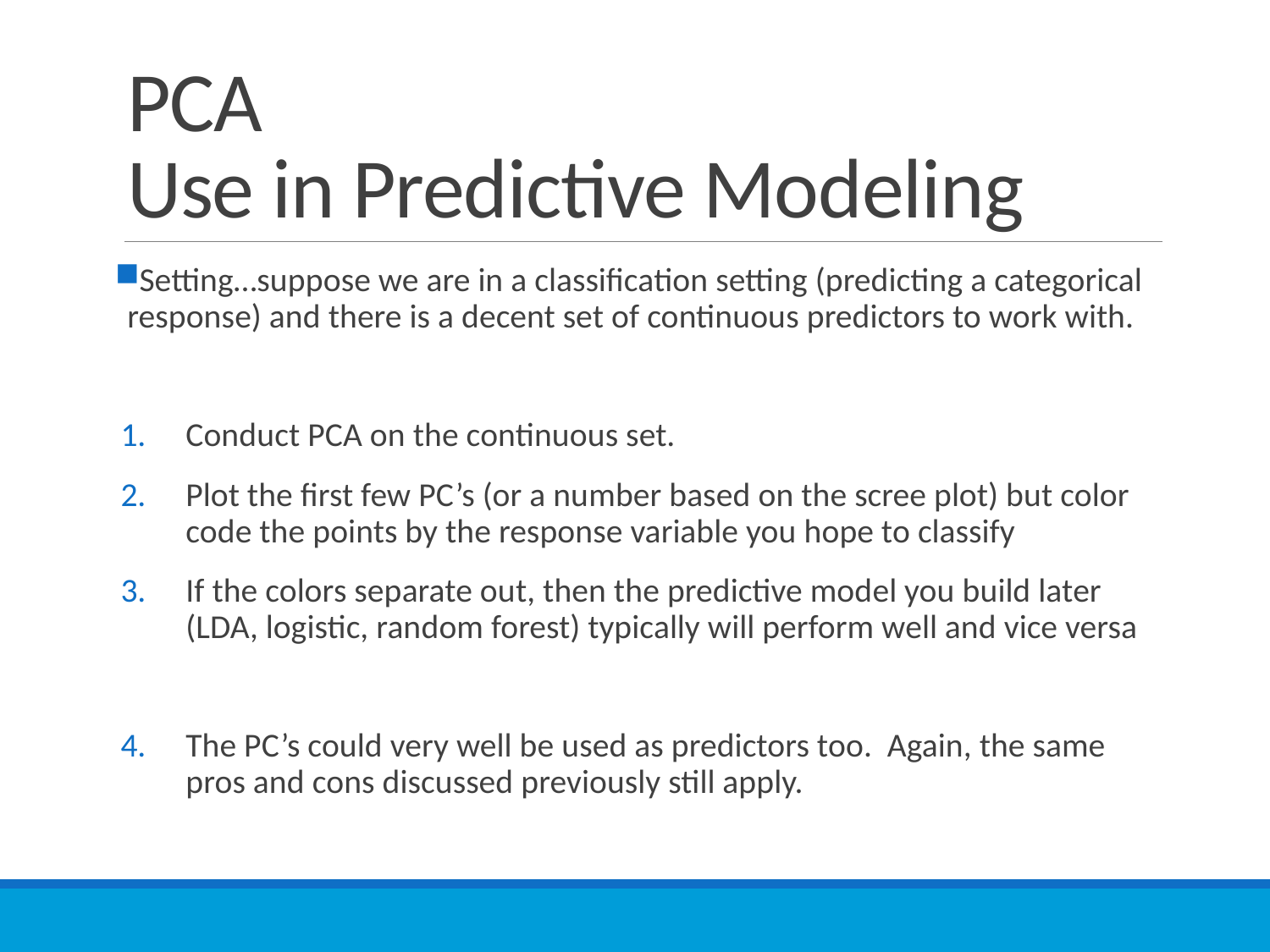

# PCA Use in Predictive Modeling
Setting…suppose we are in a classification setting (predicting a categorical response) and there is a decent set of continuous predictors to work with.

Conduct PCA on the continuous set.
Plot the first few PC’s (or a number based on the scree plot) but color code the points by the response variable you hope to classify
If the colors separate out, then the predictive model you build later (LDA, logistic, random forest) typically will perform well and vice versa

The PC’s could very well be used as predictors too.  Again, the same pros and cons discussed previously still apply.